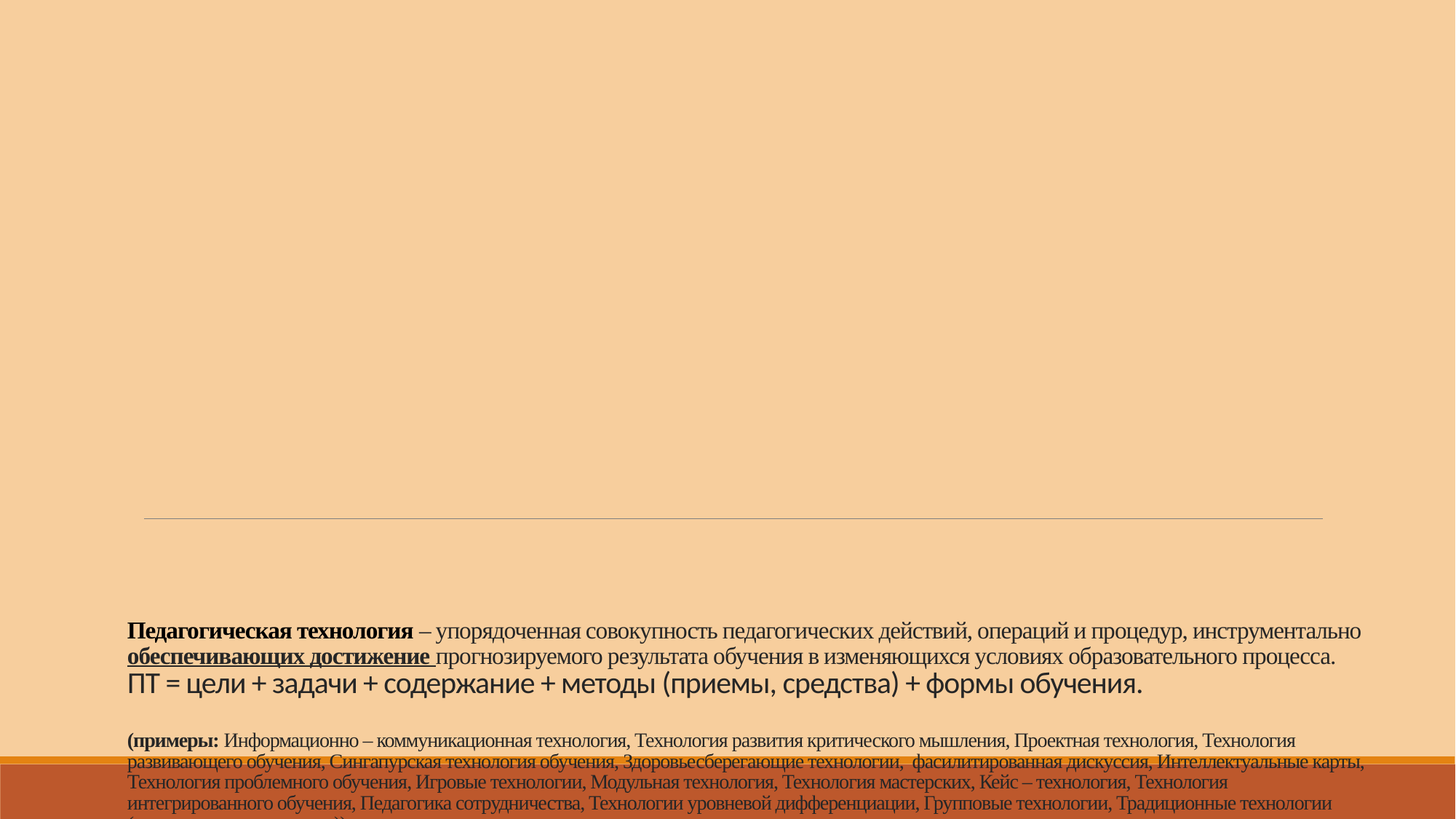

# Педагогическая технология – упорядоченная совокупность педагогических действий, операций и процедур, инструментально обеспечивающих достижение прогнозируемого результата обучения в изменяющихся условиях образовательного процесса. ПТ = цели + задачи + содержание + методы (приемы, средства) + формы обучения. (примеры: Информационно – коммуникационная технология, Технология развития критического мышления, Проектная технология, Технология развивающего обучения, Сингапурская технология обучения, Здоровьесберегающие технологии,  фасилитированная дискуссия, Интеллектуальные карты, Технология проблемного обучения, Игровые технологии, Модульная технология, Технология мастерских, Кейс – технология, Технология интегрированного обучения, Педагогика сотрудничества, Технологии уровневой дифференциации, Групповые технологии, Традиционные технологии (классно-урочная система))